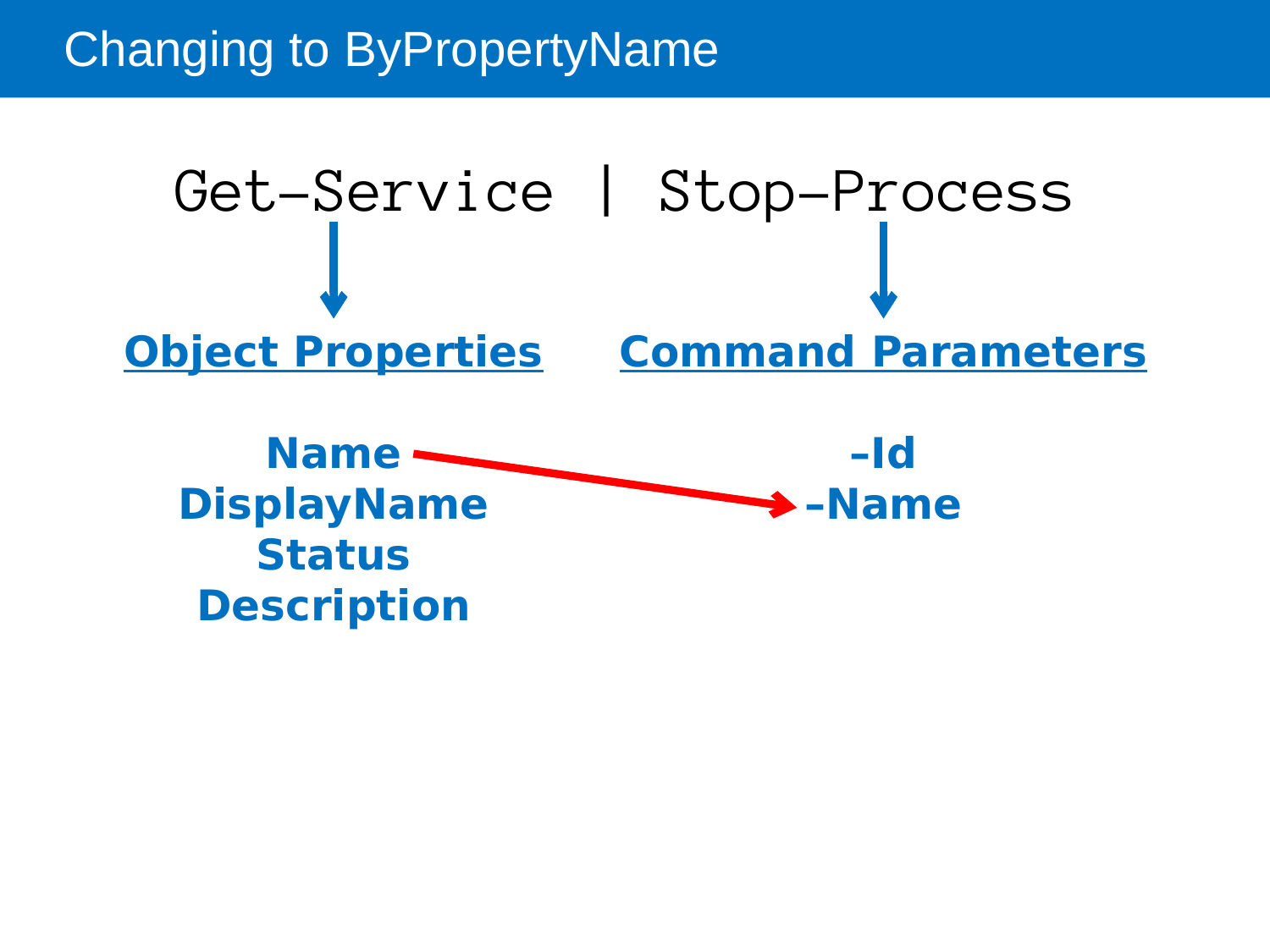

# Changing to ByPropertyName
Get-Service | Stop-Process

Object Properties

Name
DisplayName
Status
Description
Command Parameters

–Id
–Name